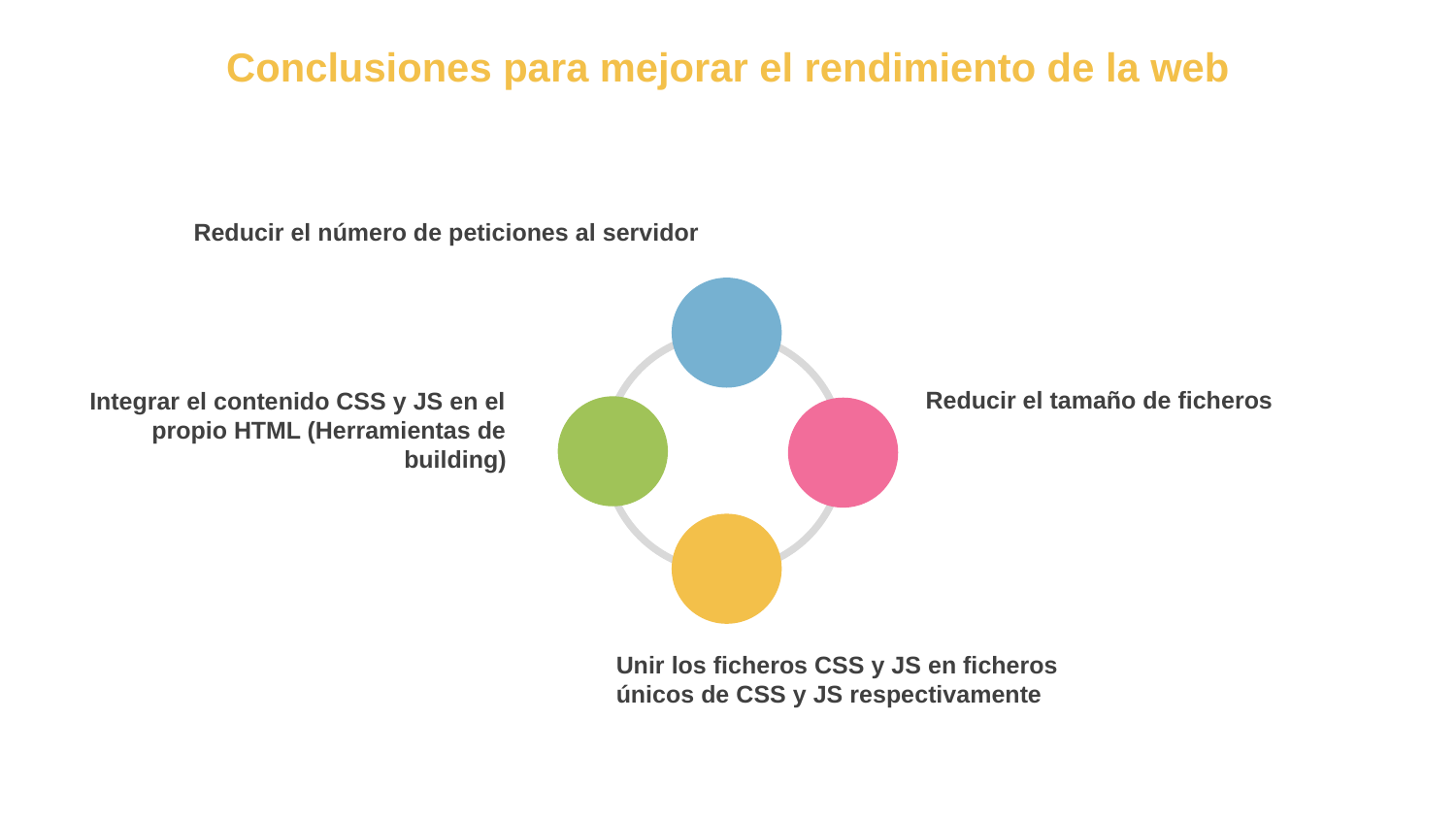

# Conclusiones para mejorar el rendimiento de la web
Reducir el número de peticiones al servidor

Reducir el tamaño de ficheros
Integrar el contenido CSS y JS en el propio HTML (Herramientas de building)

Unir los ficheros CSS y JS en ficheros únicos de CSS y JS respectivamente